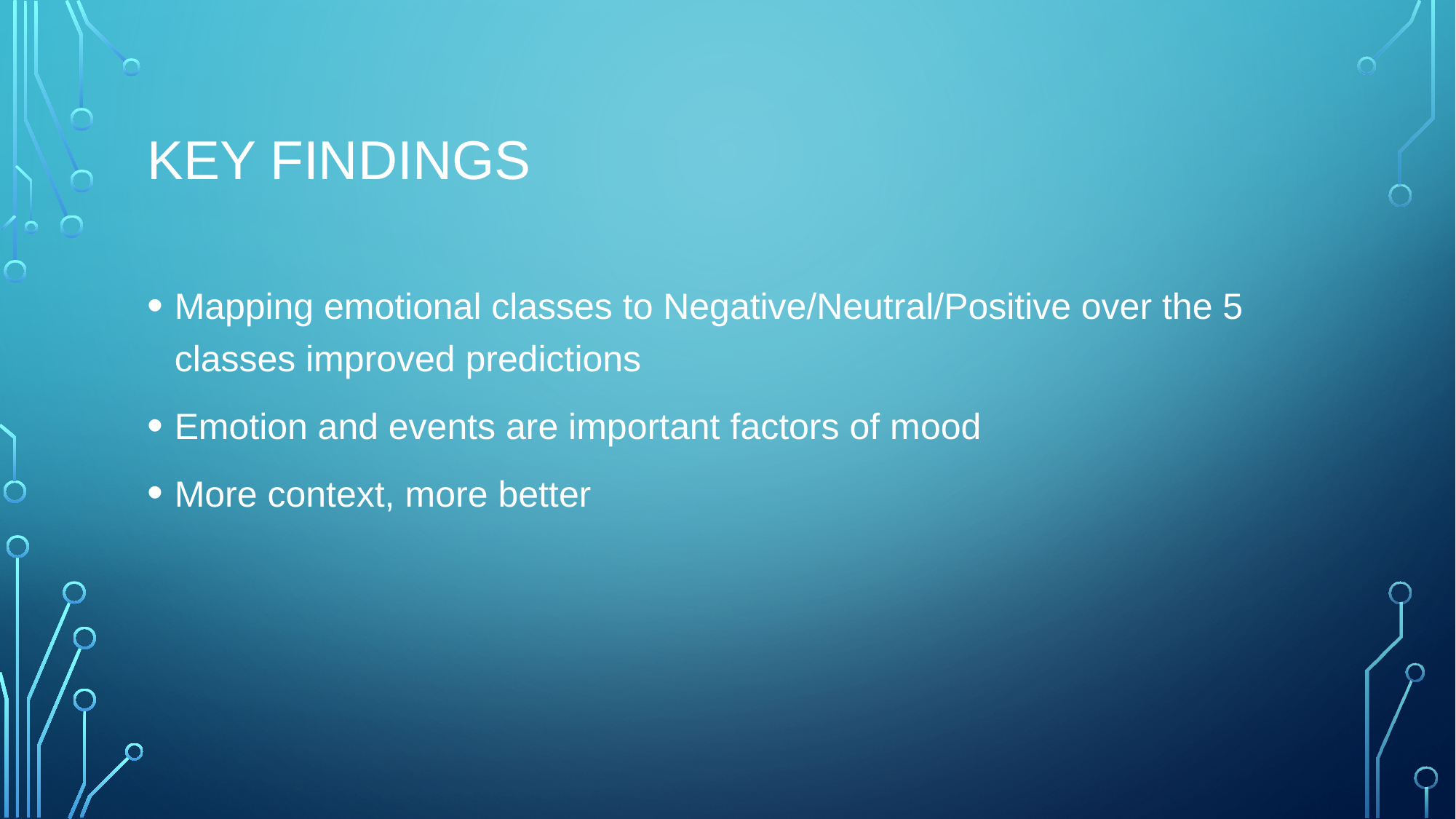

# Key Findings
Mapping emotional classes to Negative/Neutral/Positive over the 5 classes improved predictions
Emotion and events are important factors of mood
More context, more better